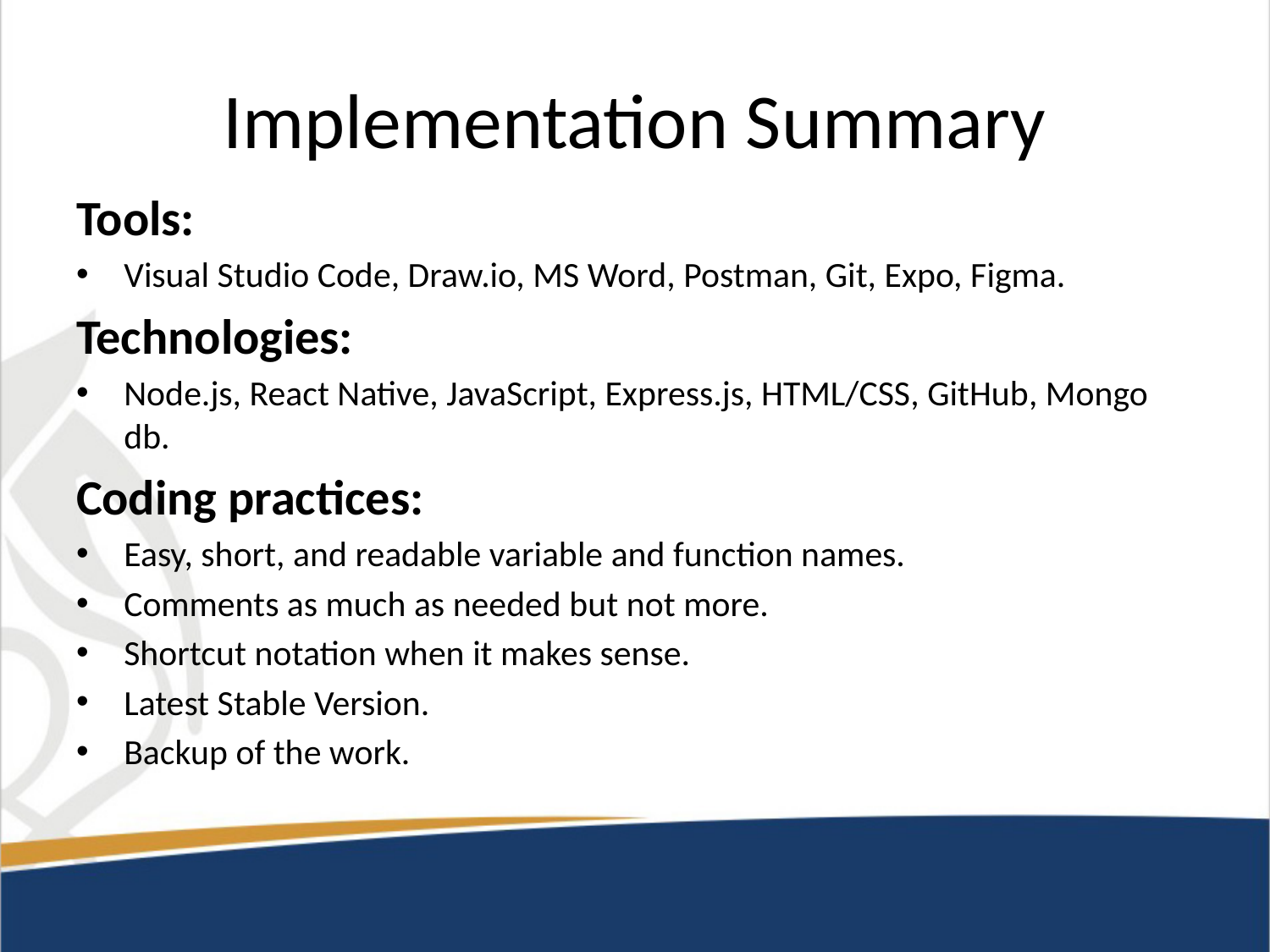

# Implementation Summary
Tools:
Visual Studio Code, Draw.io, MS Word, Postman, Git, Expo, Figma.
Technologies:
Node.js, React Native, JavaScript, Express.js, HTML/CSS, GitHub, Mongo db.
Coding practices:
Easy, short, and readable variable and function names.
Comments as much as needed but not more.
Shortcut notation when it makes sense.
Latest Stable Version.
Backup of the work.